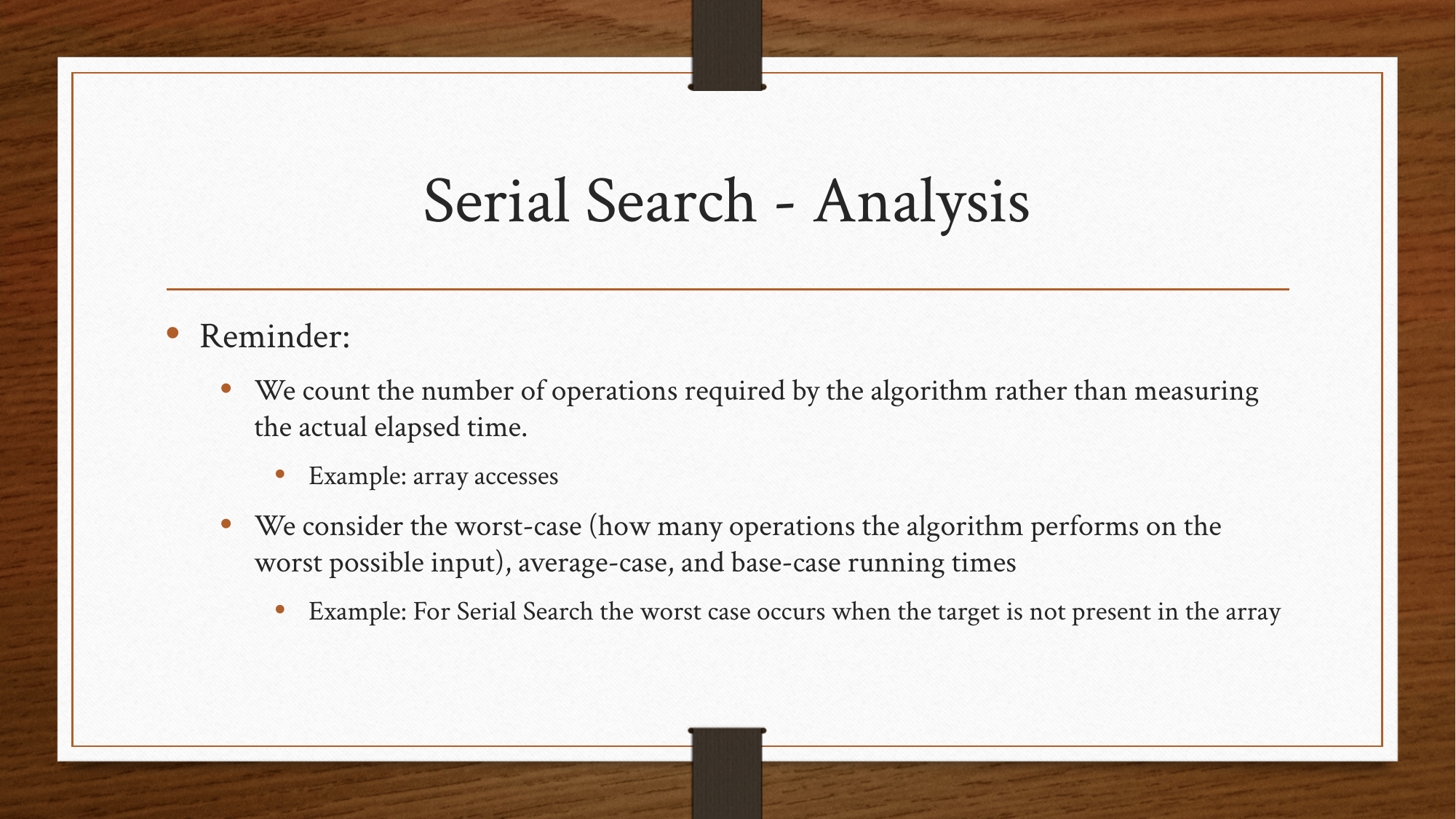

# Serial Search - Analysis
Reminder:
We count the number of operations required by the algorithm rather than measuring the actual elapsed time.
Example: array accesses
We consider the worst-case (how many operations the algorithm performs on the worst possible input), average-case, and base-case running times
Example: For Serial Search the worst case occurs when the target is not present in the array